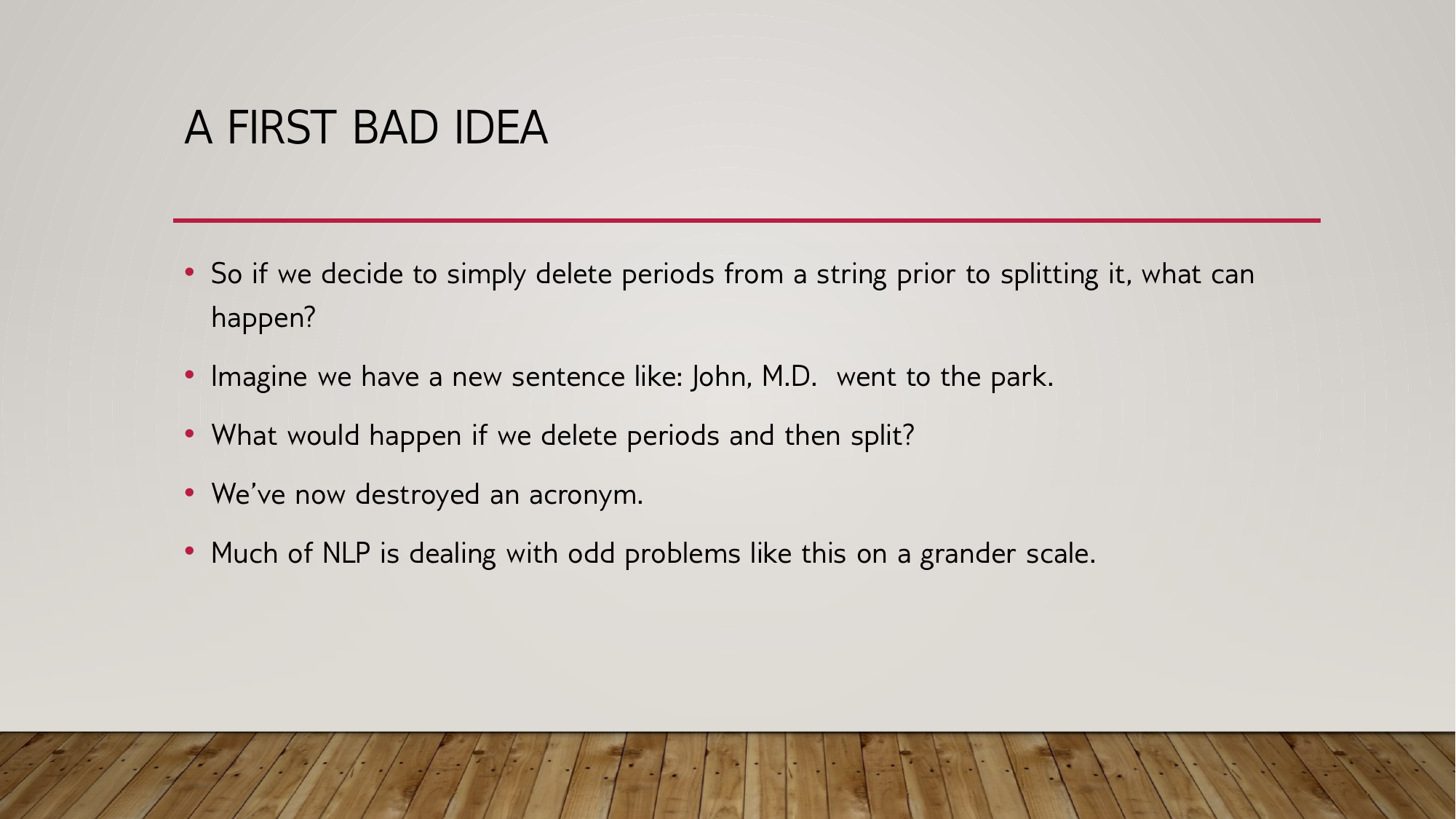

# A first bad idea
So if we decide to simply delete periods from a string prior to splitting it, what can happen?
Imagine we have a new sentence like: John, M.D.  went to the park.
What would happen if we delete periods and then split?
We’ve now destroyed an acronym.
Much of NLP is dealing with odd problems like this on a grander scale.